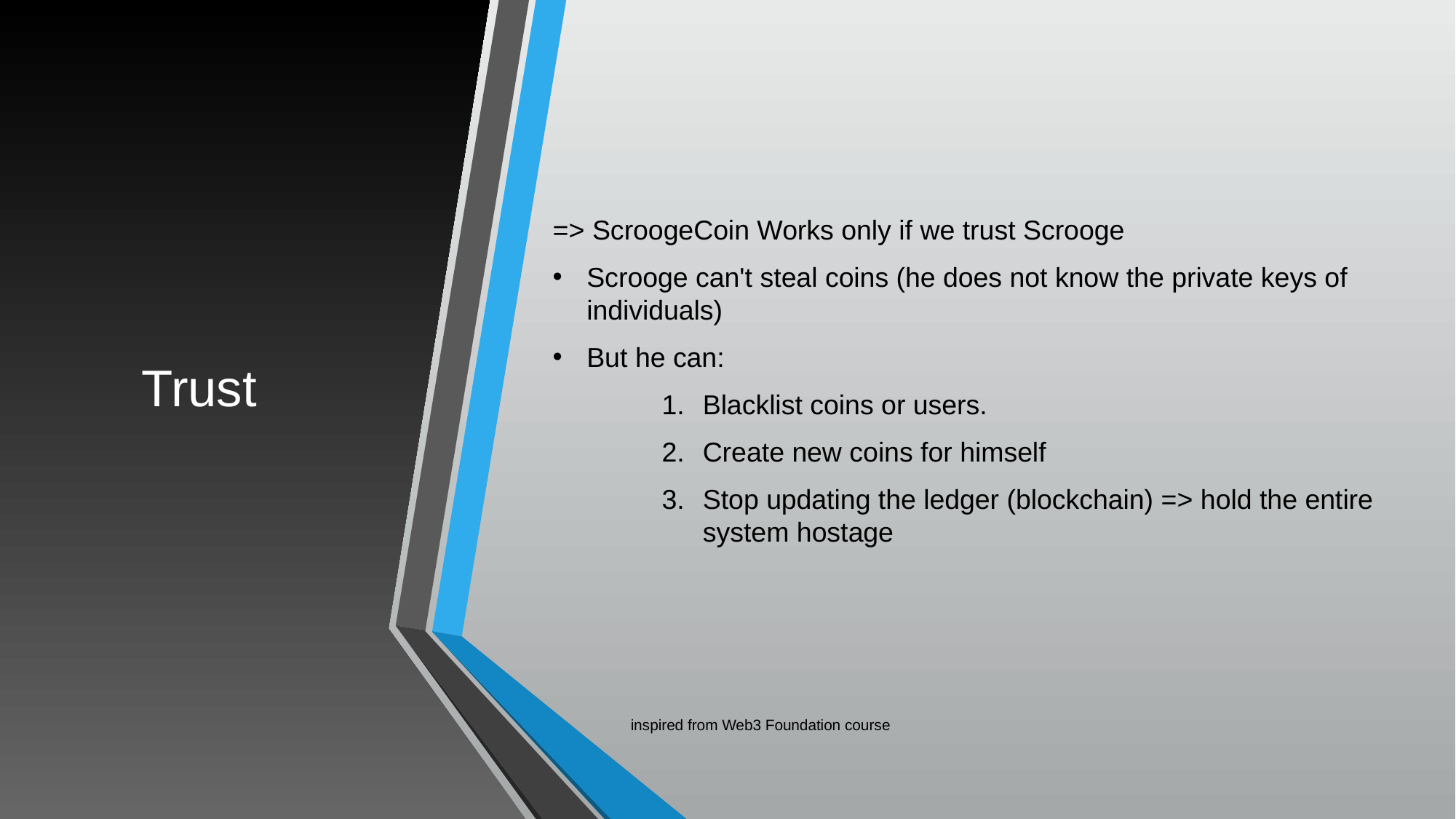

# Trust
=> ScroogeCoin Works only if we trust Scrooge
Scrooge can't steal coins (he does not know the private keys of individuals)
But he can:
Blacklist coins or users.
Create new coins for himself
Stop updating the ledger (blockchain) => hold the entire system hostage
inspired from Web3 Foundation course